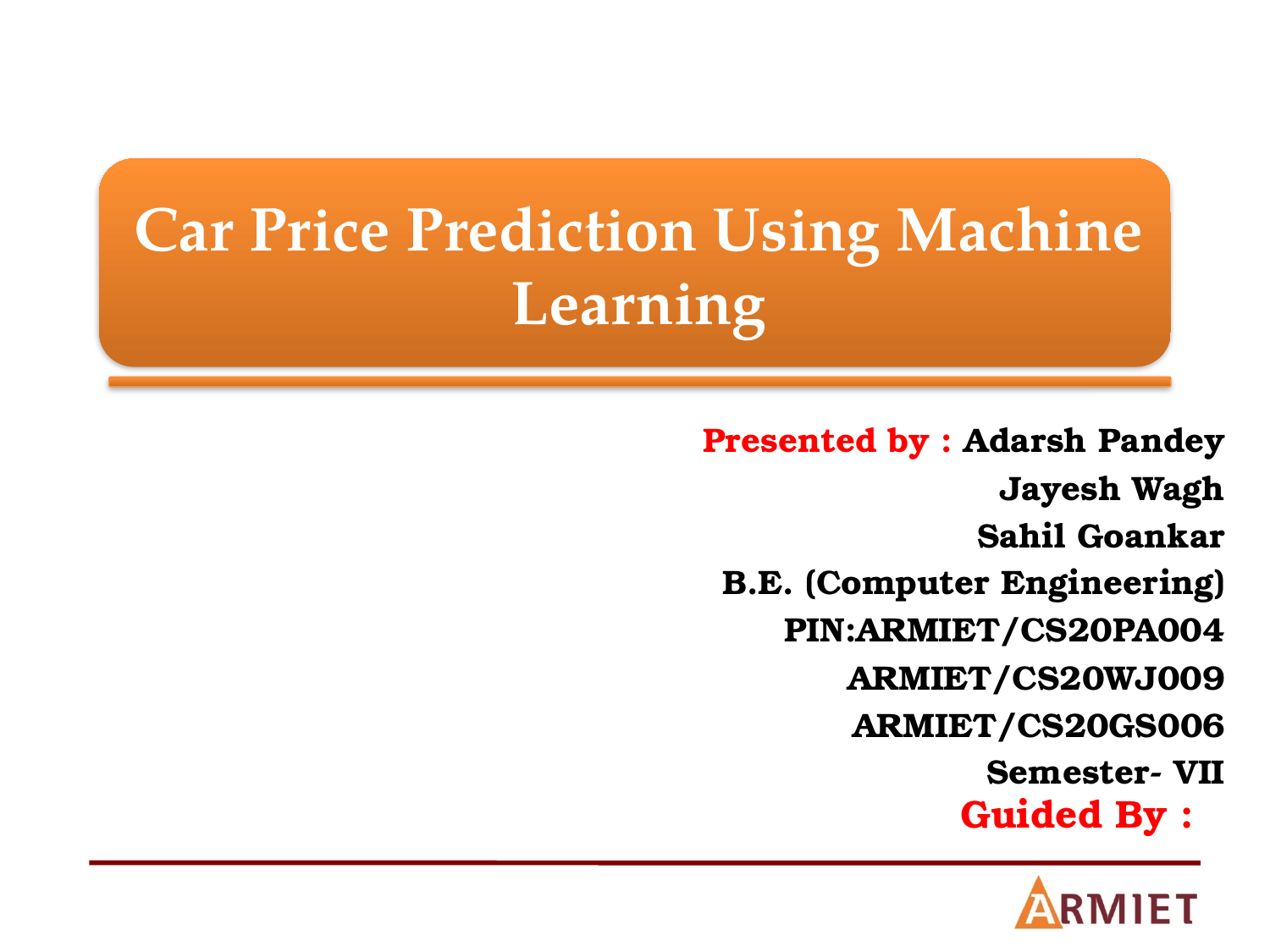

# Car Price Prediction Using Machine Learning
Presented by : Adarsh Pandey
Jayesh Wagh
Sahil Goankar
		B.E. (Computer Engineering)
		      	PIN:ARMIET/CS20PA004
ARMIET/CS20WJ009
ARMIET/CS20GS006
Semester- VII

Guided By :